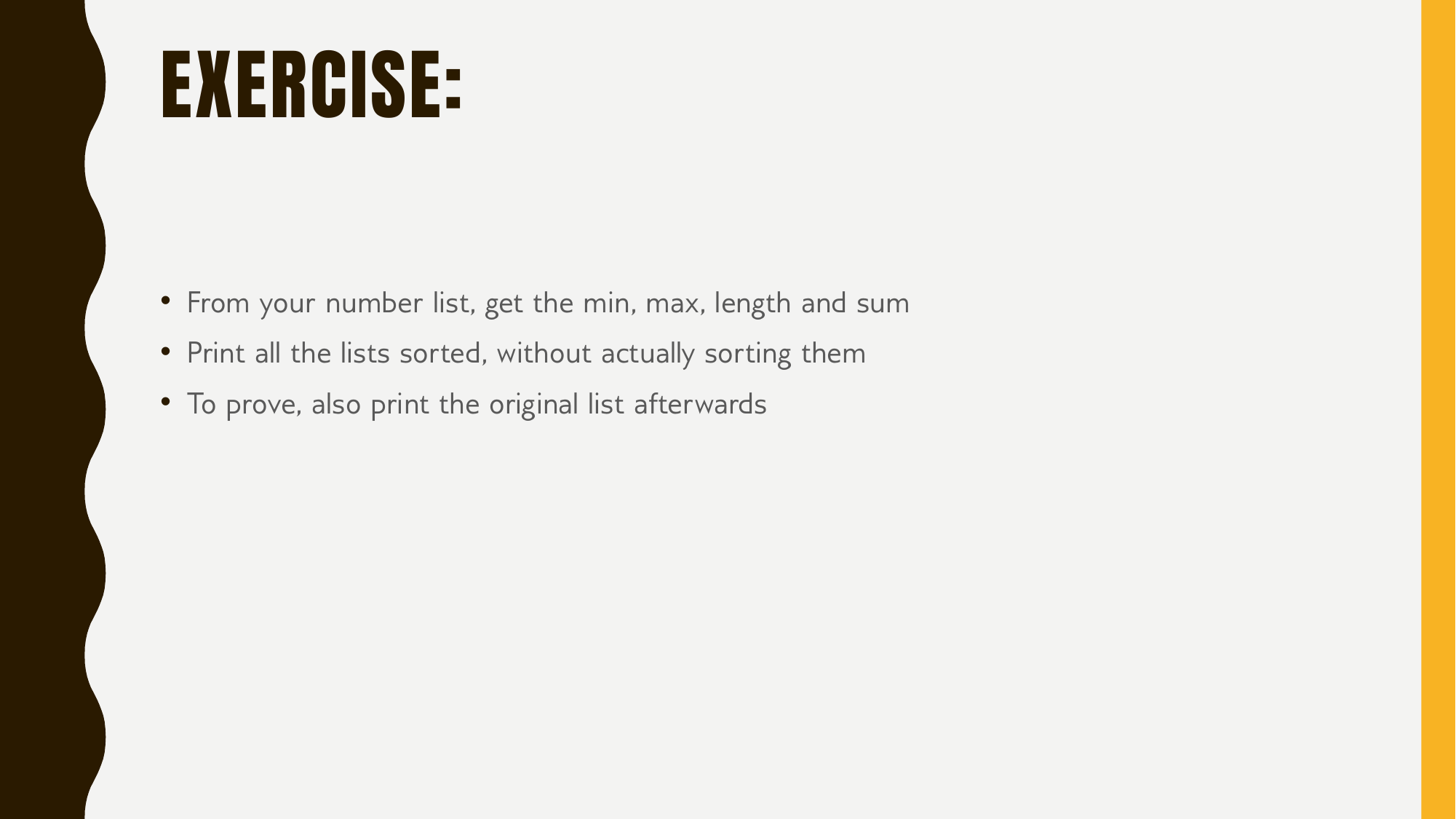

# Exercise:
From your number list, get the min, max, length and sum
Print all the lists sorted, without actually sorting them
To prove, also print the original list afterwards